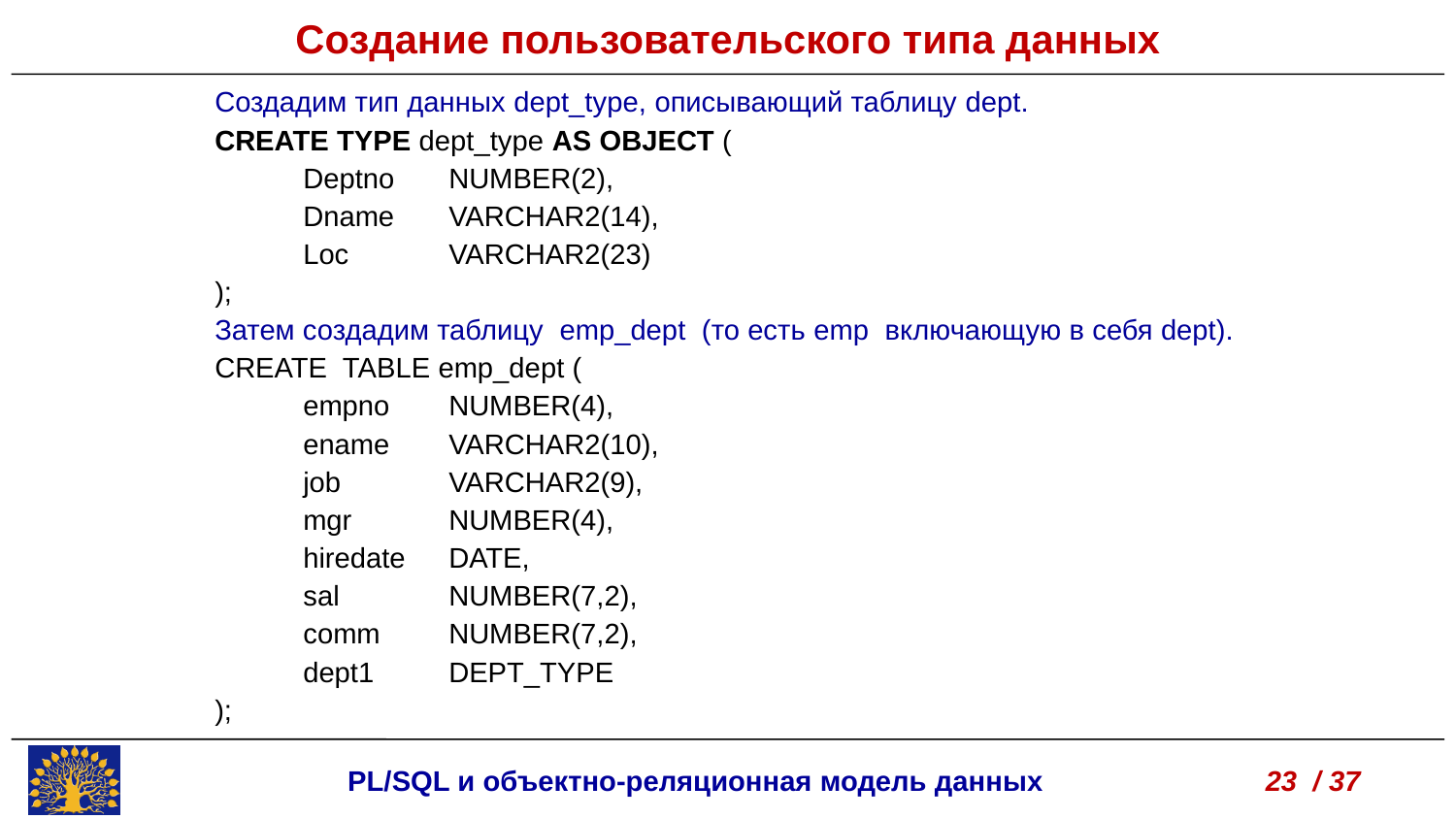

Создание пользовательского типа данных
Создадим тип данных dept_type, описывающий таблицу dept.
CREATE TYPE dept_type AS OBJECT (
	Deptno	NUMBER(2),
	Dname	VARCHAR2(14),
	Loc	VARCHAR2(23)
);
Затем создадим таблицу  emp_dept  (то есть emp  включающую в себя dept).
CREATE  TABLE emp_dept (
	empno 	NUMBER(4),
	ename	VARCHAR2(10),
	job	VARCHAR2(9),
	mgr	NUMBER(4),
	hiredate	DATE,
	sal	NUMBER(7,2),
	comm	NUMBER(7,2),
	dept1	DEPT_TYPE
);